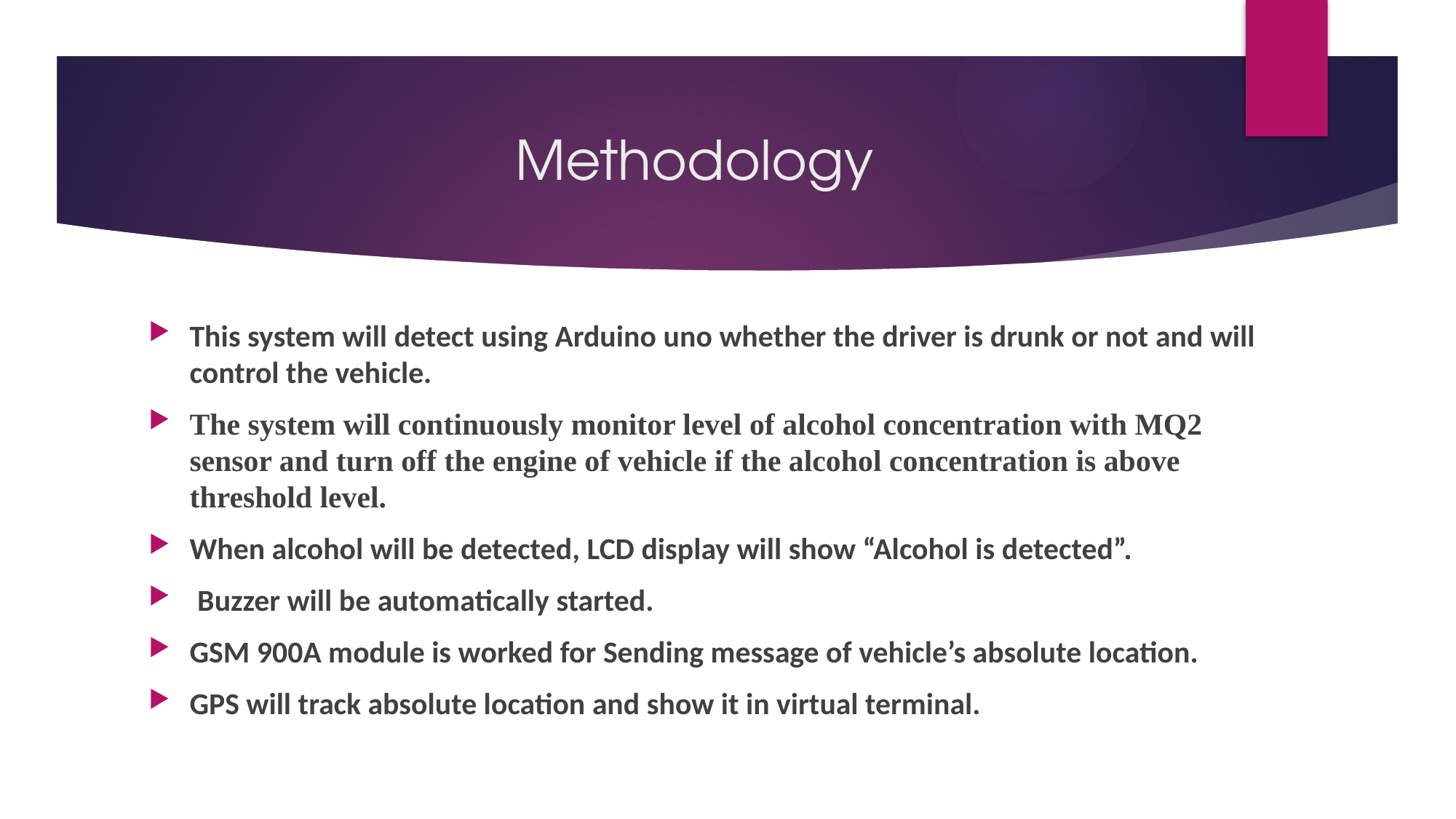

# Methodology
This system will detect using Arduino uno whether the driver is drunk or not and will control the vehicle.
The system will continuously monitor level of alcohol concentration with MQ2 sensor and turn off the engine of vehicle if the alcohol concentration is above threshold level.
When alcohol will be detected, LCD display will show “Alcohol is detected”.
 Buzzer will be automatically started.
GSM 900A module is worked for Sending message of vehicle’s absolute location.
GPS will track absolute location and show it in virtual terminal.